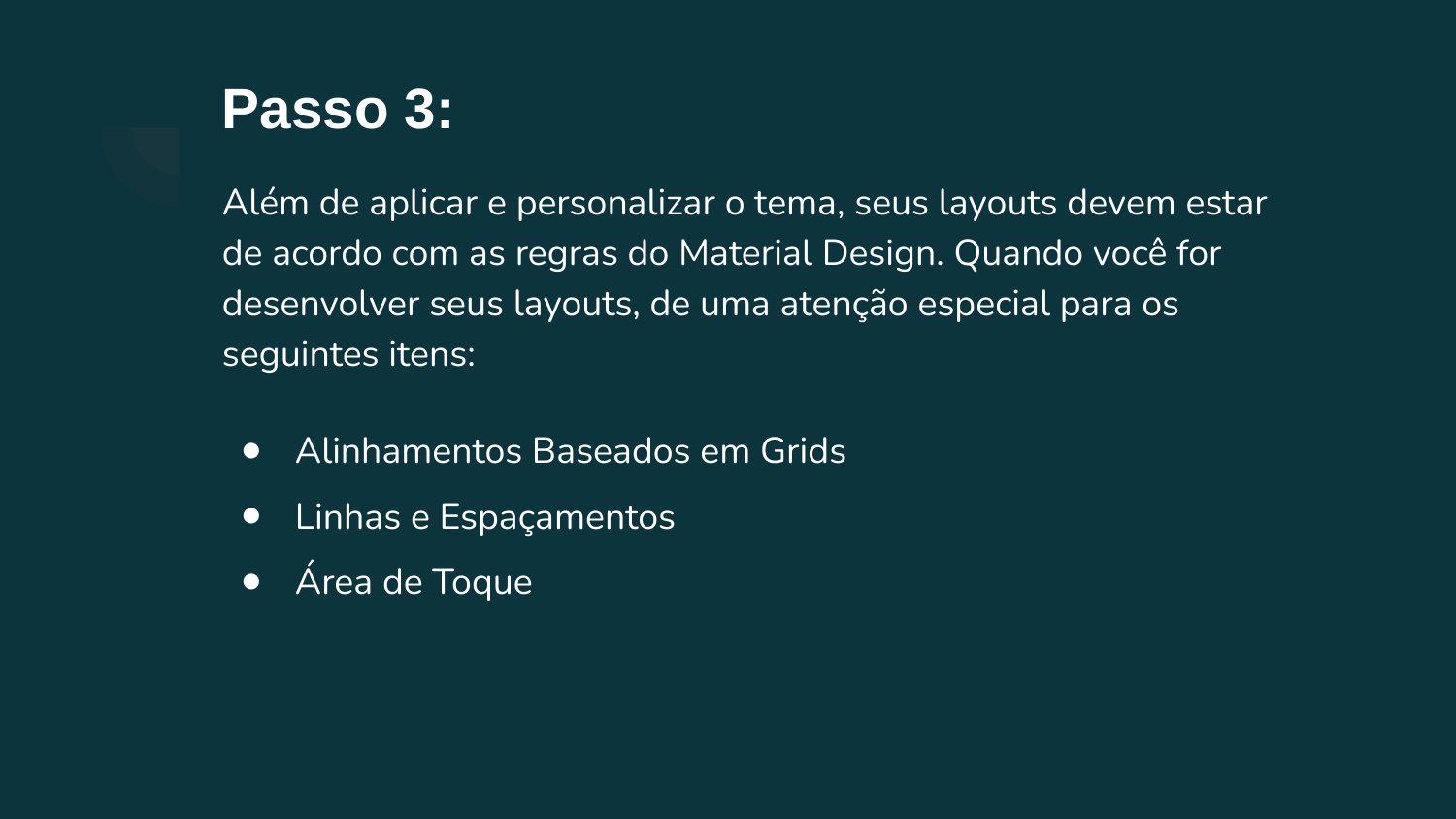

# Passo 3:
Além de aplicar e personalizar o tema, seus layouts devem estar de acordo com as regras do Material Design. Quando você for desenvolver seus layouts, de uma atenção especial para os seguintes itens:
Alinhamentos Baseados em Grids
Linhas e Espaçamentos
Área de Toque